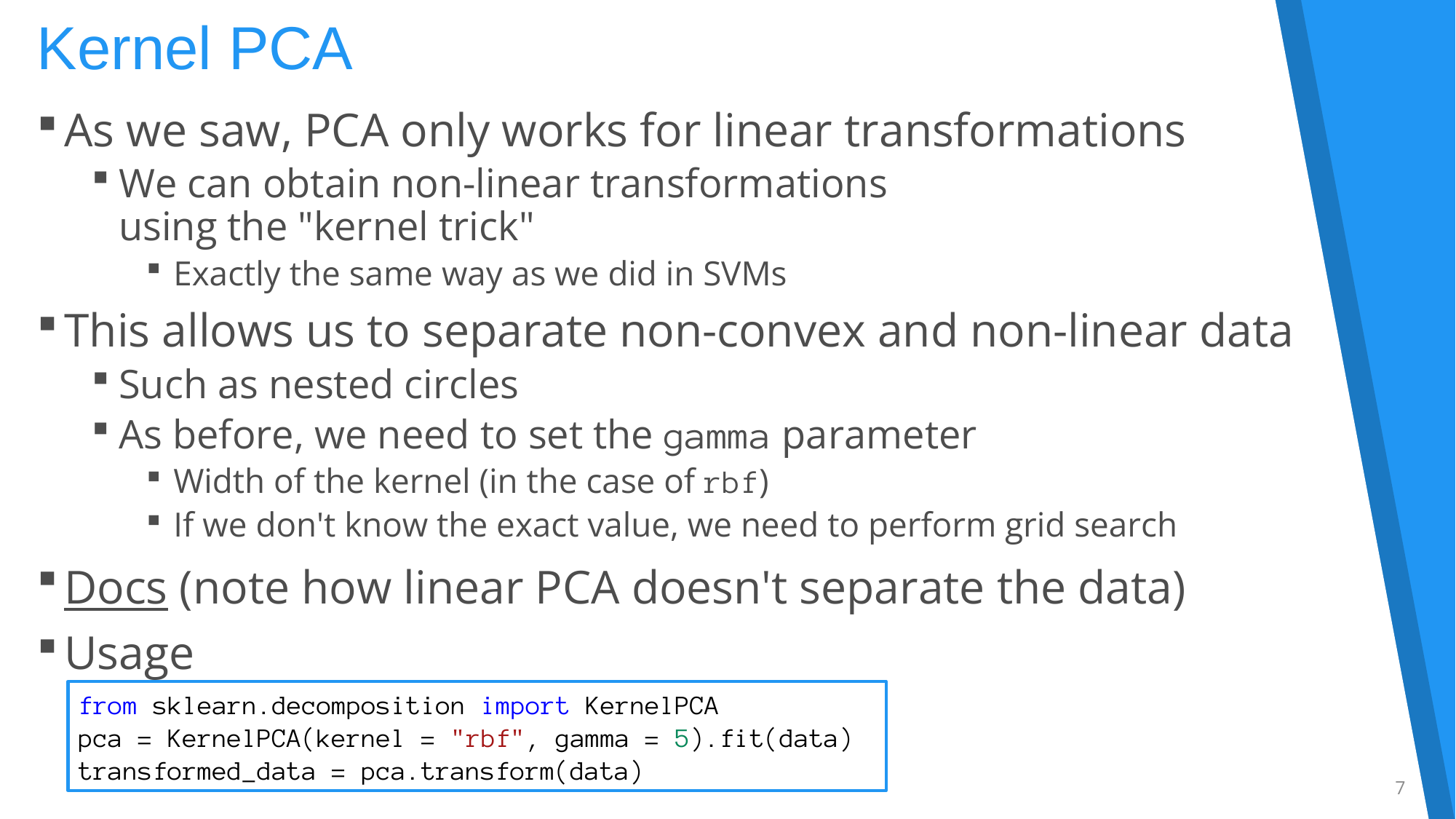

# Kernel PCA
As we saw, PCA only works for linear transformations
We can obtain non-linear transformations
using the "kernel trick"
Exactly the same way as we did in SVMs
This allows us to separate non-convex and non-linear data
Such as nested circles
As before, we need to set the gamma parameter
Width of the kernel (in the case of rbf)
If we don't know the exact value, we need to perform grid search
Docs (note how linear PCA doesn't separate the data)
Usage
from sklearn.decomposition import KernelPCA
pca = KernelPCA(kernel = "rbf", gamma = 5).fit(data)
transformed_data = pca.transform(data)
7